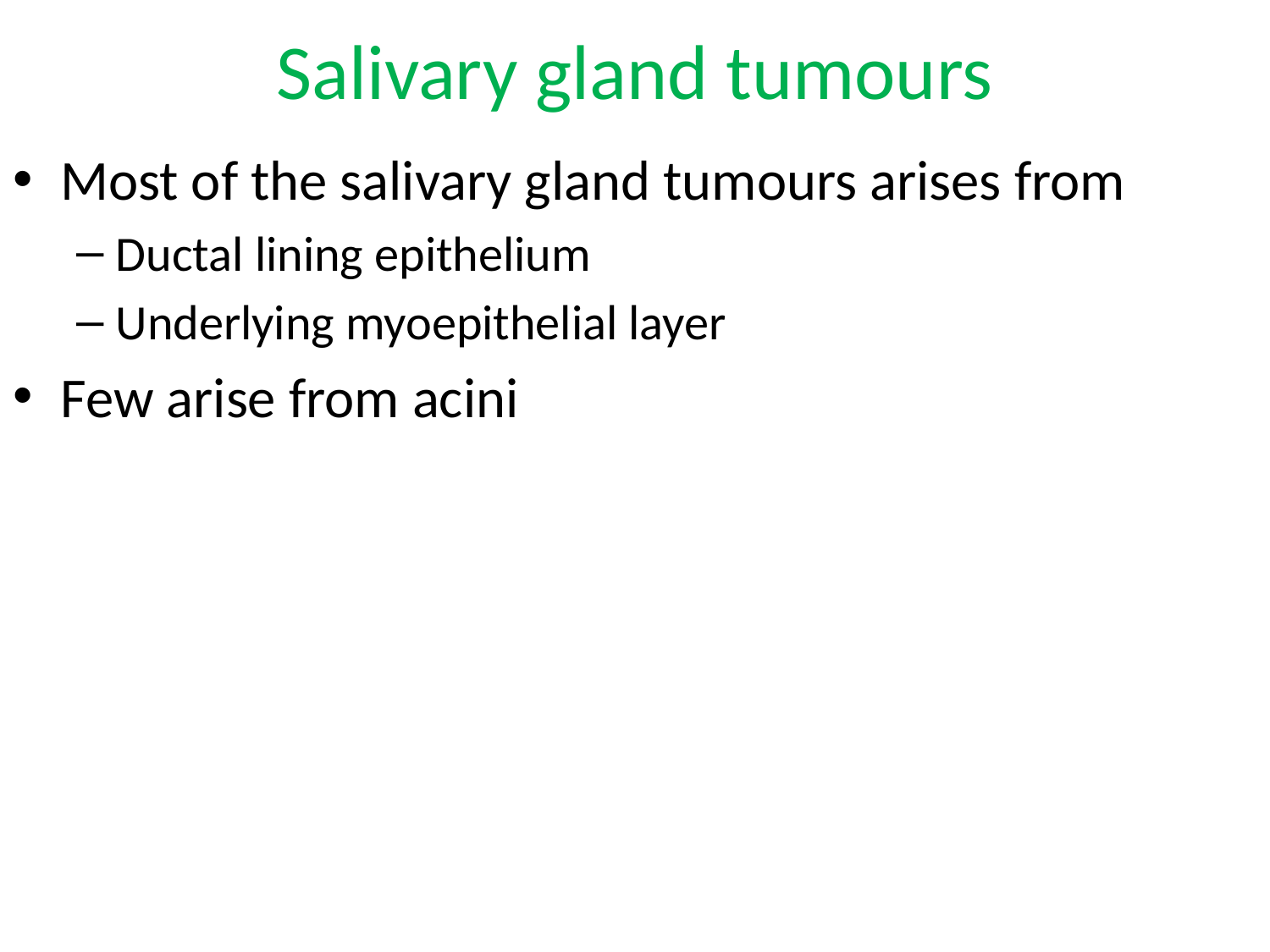

# Salivary gland tumours
Most of the salivary gland tumours arises from
Ductal lining epithelium
Underlying myoepithelial layer
Few arise from acini